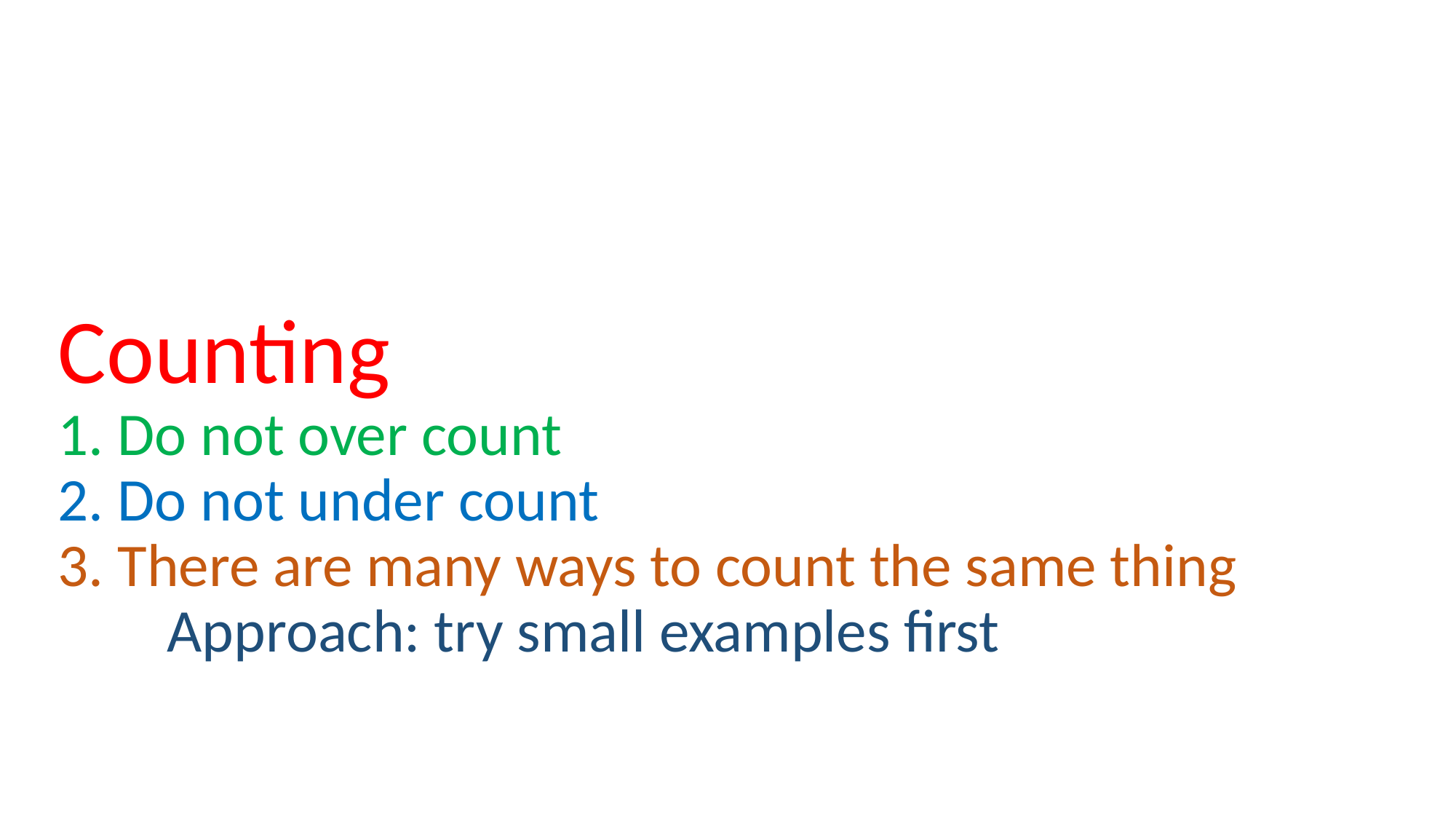

# Counting 1. Do not over count 2. Do not under count 3. There are many ways to count the same thing Approach: try small examples first